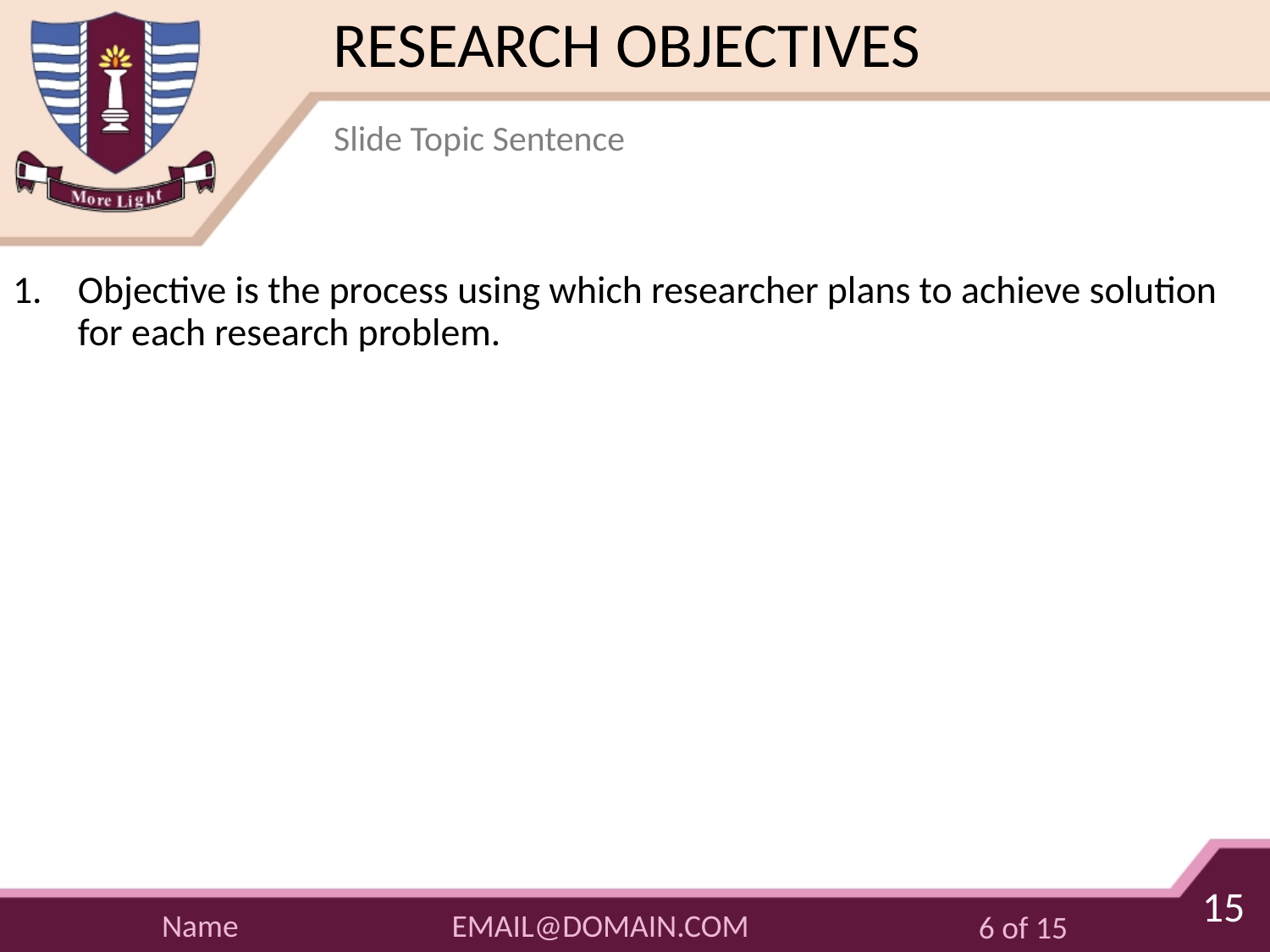

# RESEARCH OBJECTIVES
Slide Topic Sentence
Objective is the process using which researcher plans to achieve solution for each research problem.

15
EMAIL@DOMAIN.COM
Name
6 of 15